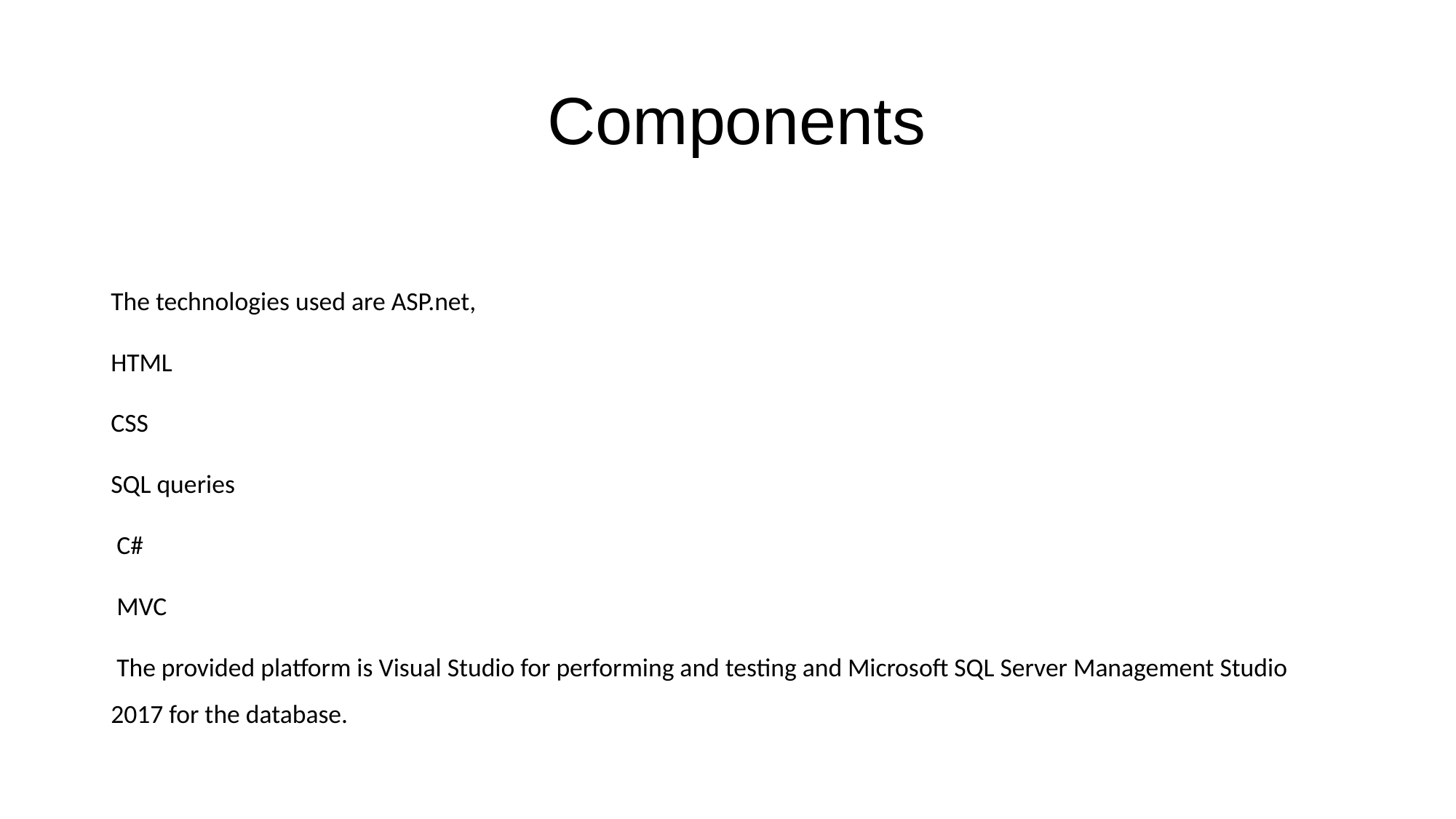

# Components

The technologies used are ASP.net,
HTML
CSS
SQL queries
 C#
 MVC
 The provided platform is Visual Studio for performing and testing and Microsoft SQL Server Management Studio 2017 for the database.